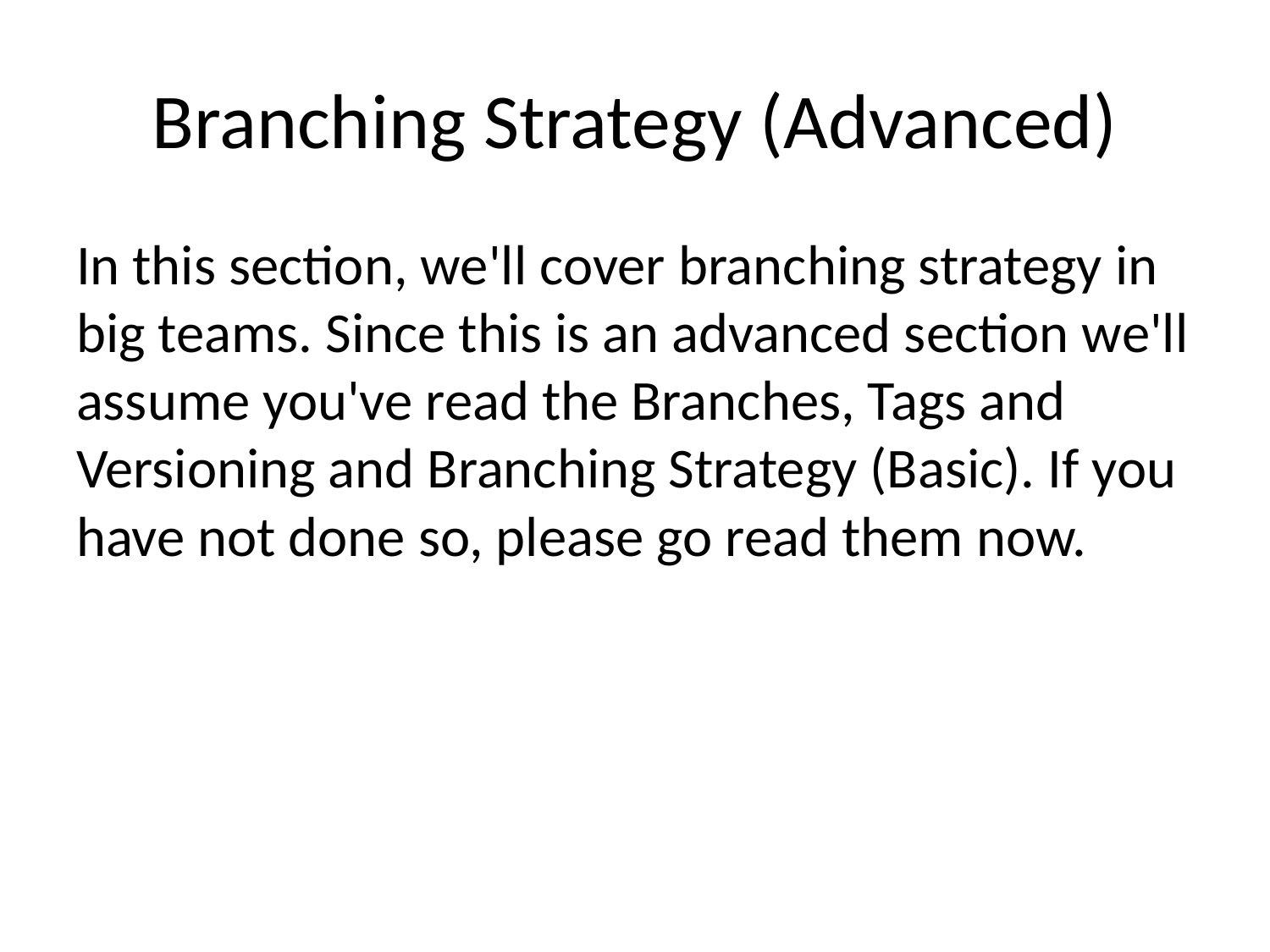

# Branching Strategy (Advanced)
In this section, we'll cover branching strategy in big teams. Since this is an advanced section we'll assume you've read the Branches, Tags and Versioning and Branching Strategy (Basic). If you have not done so, please go read them now.